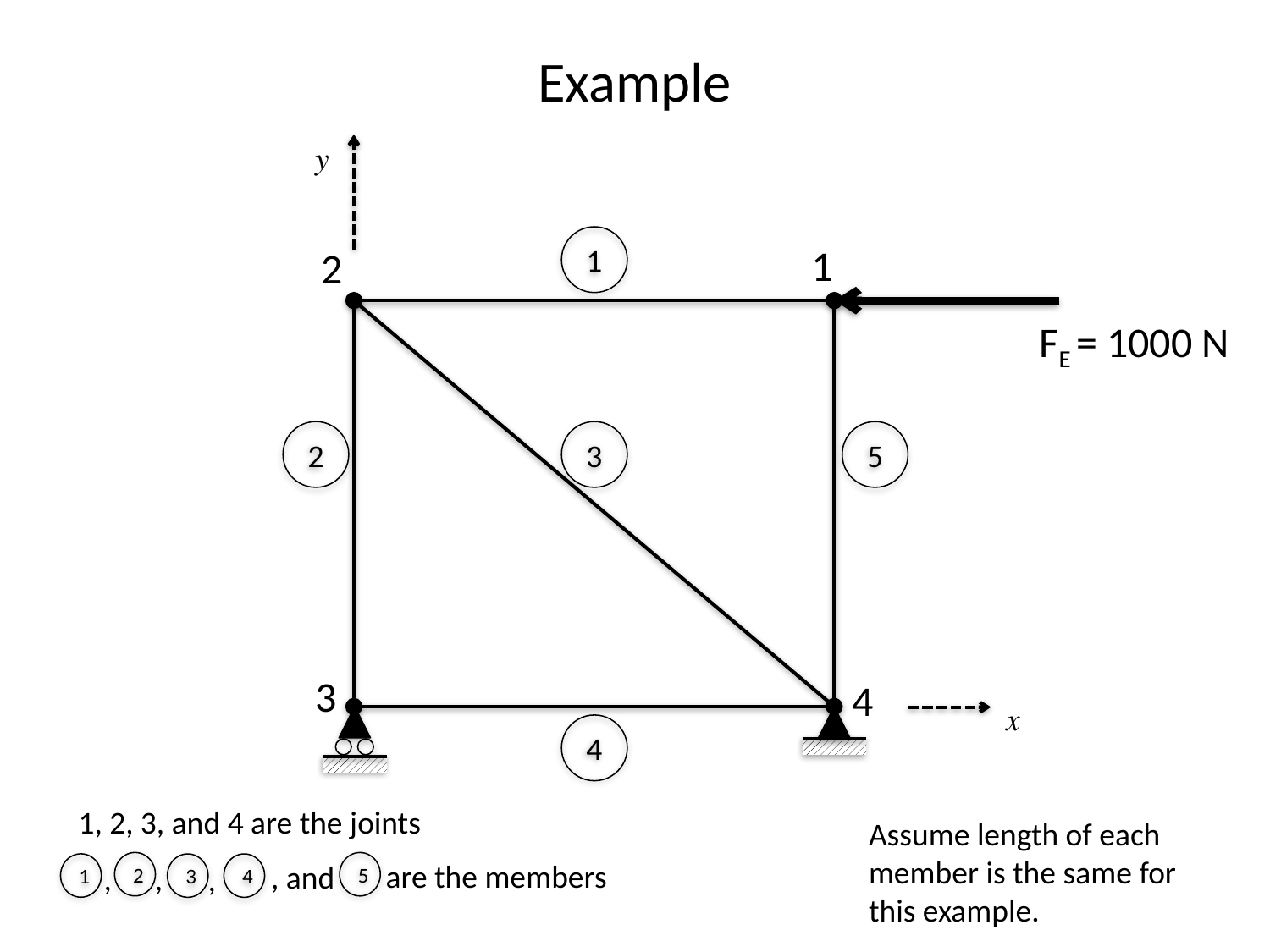

# Example
y
1
1
2

FE = 1000 N
2
3
5
3
4
x

4

1, 2, 3, and 4 are the joints
Assume length of each member is the same for this example.
are the members
, and
,
2
5
,
1
3
4
,